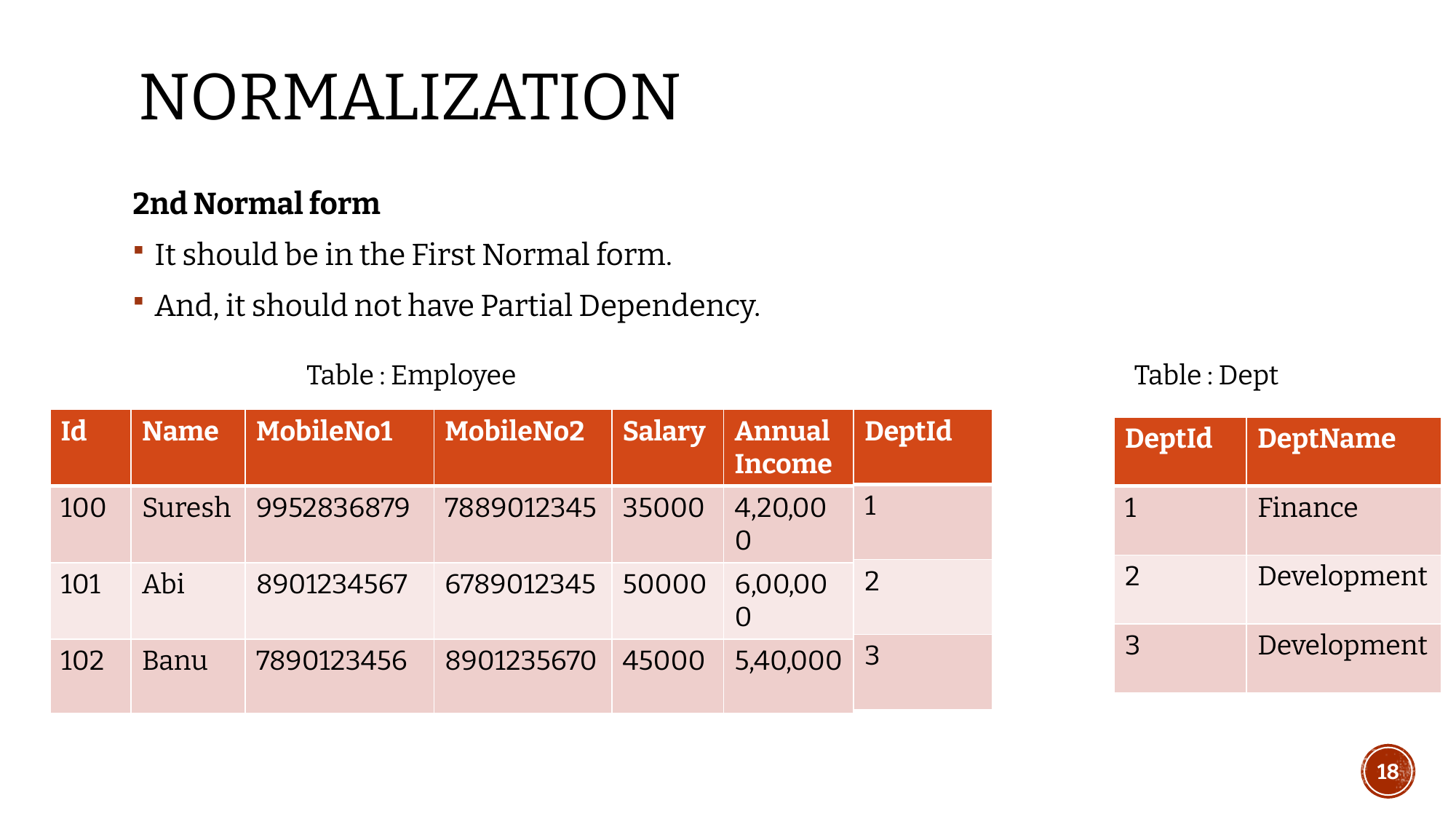

# Normalization
2nd Normal form
It should be in the First Normal form.
And, it should not have Partial Dependency.

Table : Employee
Table : Dept
| Id | Name | MobileNo1 | MobileNo2 | Salary | Annual Income |
| --- | --- | --- | --- | --- | --- |
| 100 | Suresh | 9952836879 | 7889012345 | 35000 | 4,20,000‬ |
| 101 | Abi | 8901234567 | 6789012345 | 50000 | 6,00,000‬ |
| 102 | Banu | 7890123456 | 8901235670 | 45000 | 5,40,000‬ |
| DeptId |
| --- |
| 1 |
| 2 |
| 3 |
| DeptId | DeptName |
| --- | --- |
| 1 | Finance |
| 2 | Development |
| 3 | Development |
18